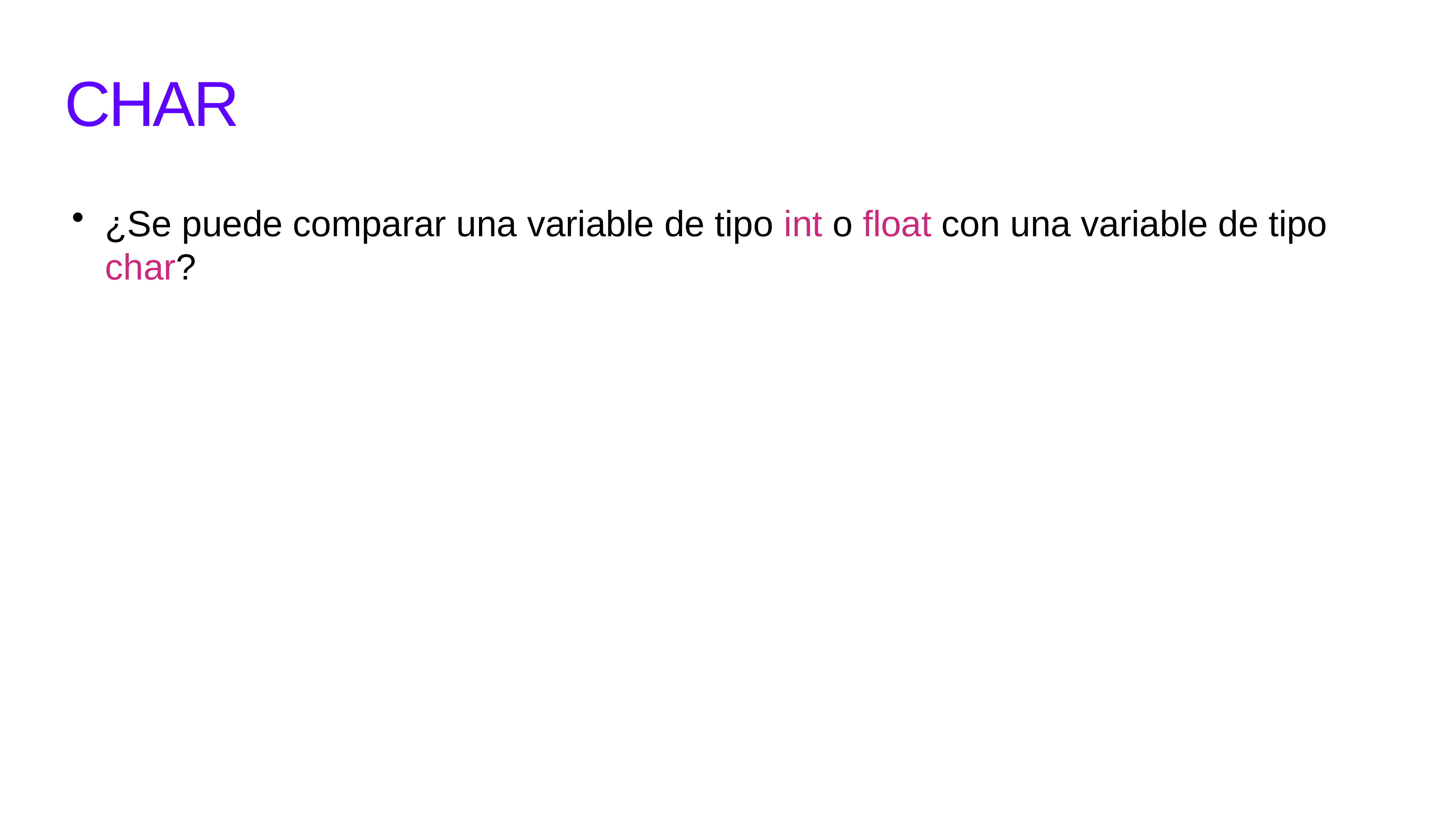

CHAR
¿Se puede comparar una variable de tipo int o float con una variable de tipo char?